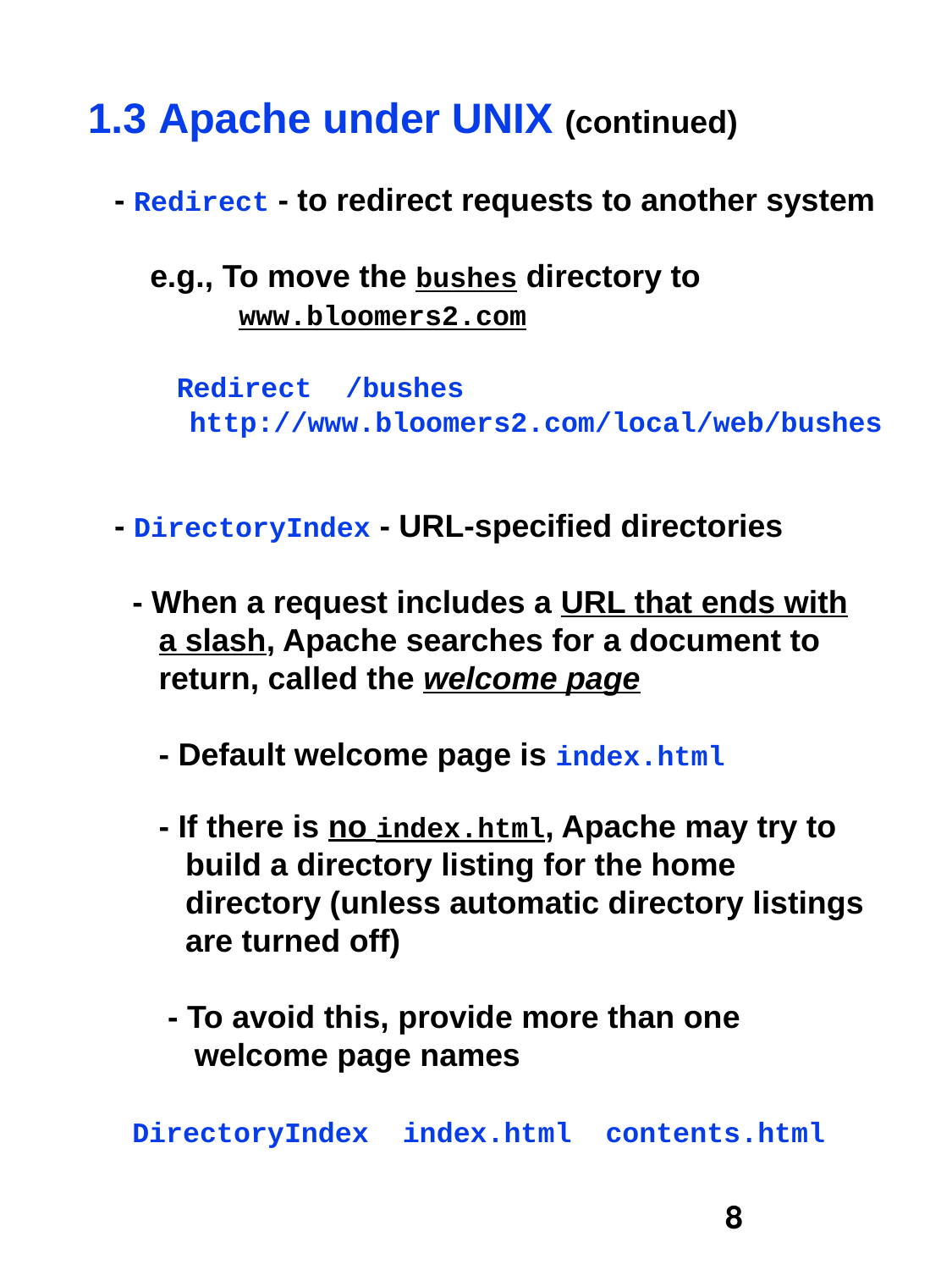

1.3 Apache under UNIX (continued)

   - Redirect - to redirect requests to another system

       e.g., To move the bushes directory to
                 www.bloomers2.com

          Redirect  /bushes
      http://www.bloomers2.com/local/web/bushes

   - DirectoryIndex - URL-specified directories

     - When a request includes a URL that ends with
        a slash, Apache searches for a document to
        return, called the welcome page

        - Default welcome page is index.html

        - If there is no index.html, Apache may try to
           build a directory listing for the home
           directory (unless automatic directory listings
           are turned off)

         - To avoid this, provide more than one
            welcome page names

     DirectoryIndex  index.html  contents.html